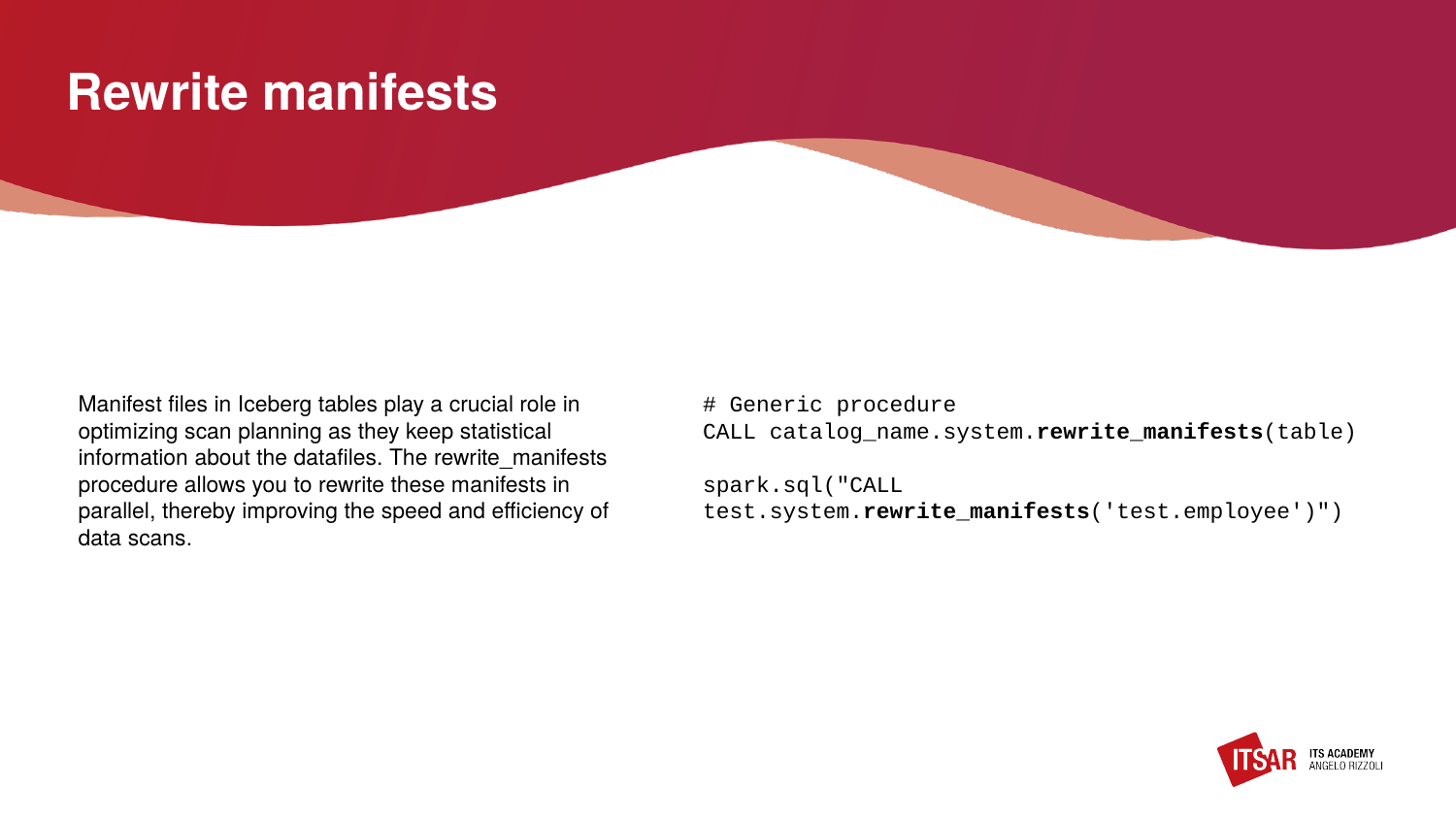

# Rewrite manifests
Manifest files in Iceberg tables play a crucial role in optimizing scan planning as they keep statistical information about the datafiles. The rewrite_manifests procedure allows you to rewrite these manifests in parallel, thereby improving the speed and efficiency of data scans.
# Generic procedure
CALL catalog_name.system.rewrite_manifests(table)

spark.sql("CALL test.system.rewrite_manifests('test.employee')")